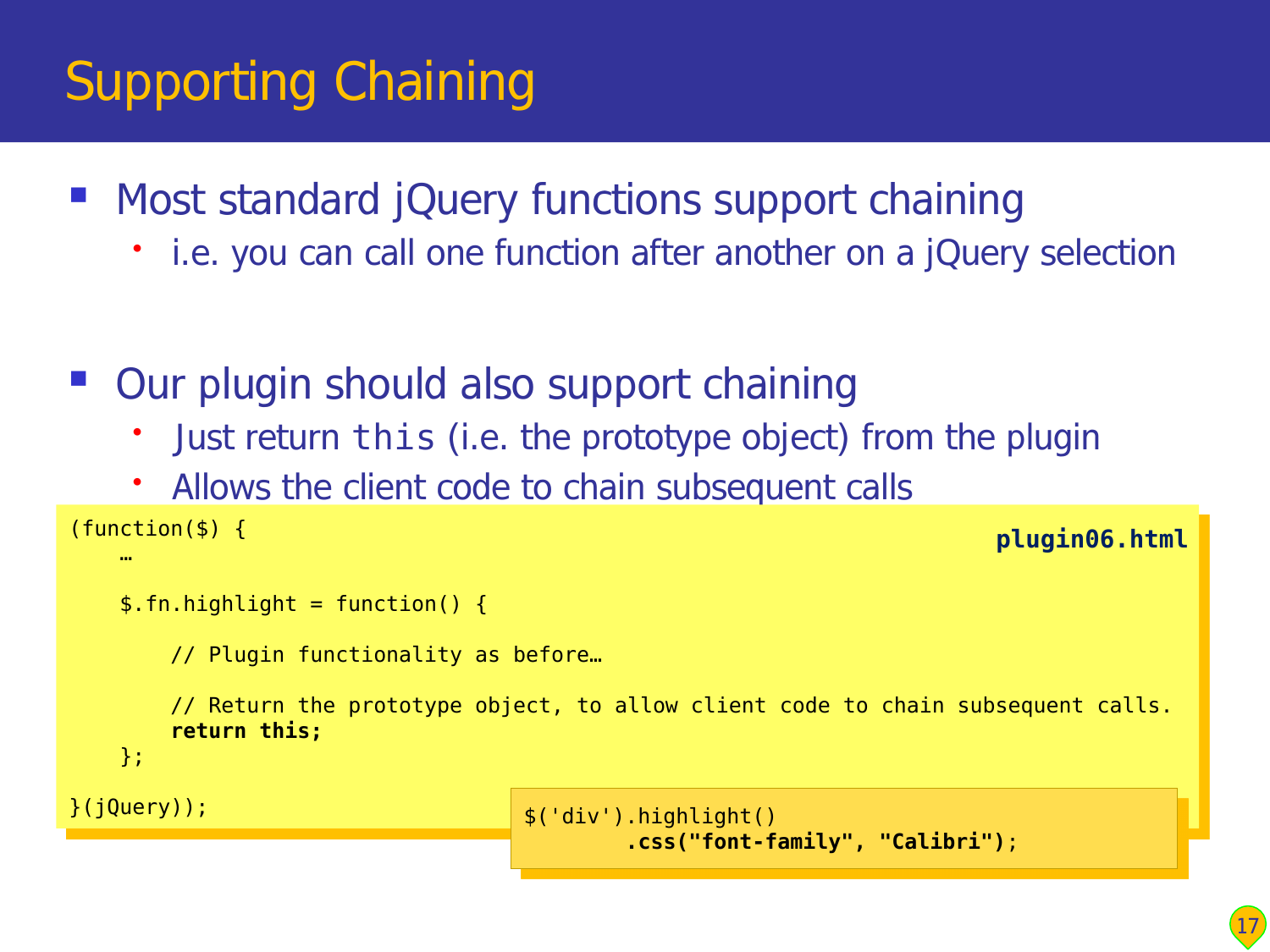

# Supporting Chaining
Most standard jQuery functions support chaining
i.e. you can call one function after another on a jQuery selection

Our plugin should also support chaining
Just return this (i.e. the prototype object) from the plugin
Allows the client code to chain subsequent calls

(function($) {
    …

    $.fn.highlight = function() {

        // Plugin functionality as before…

        // Return the prototype object, to allow client code to chain subsequent calls.
        return this;
    };

}(jQuery));
plugin06.html
$('div').highlight()
        .css("font-family", "Calibri");
17